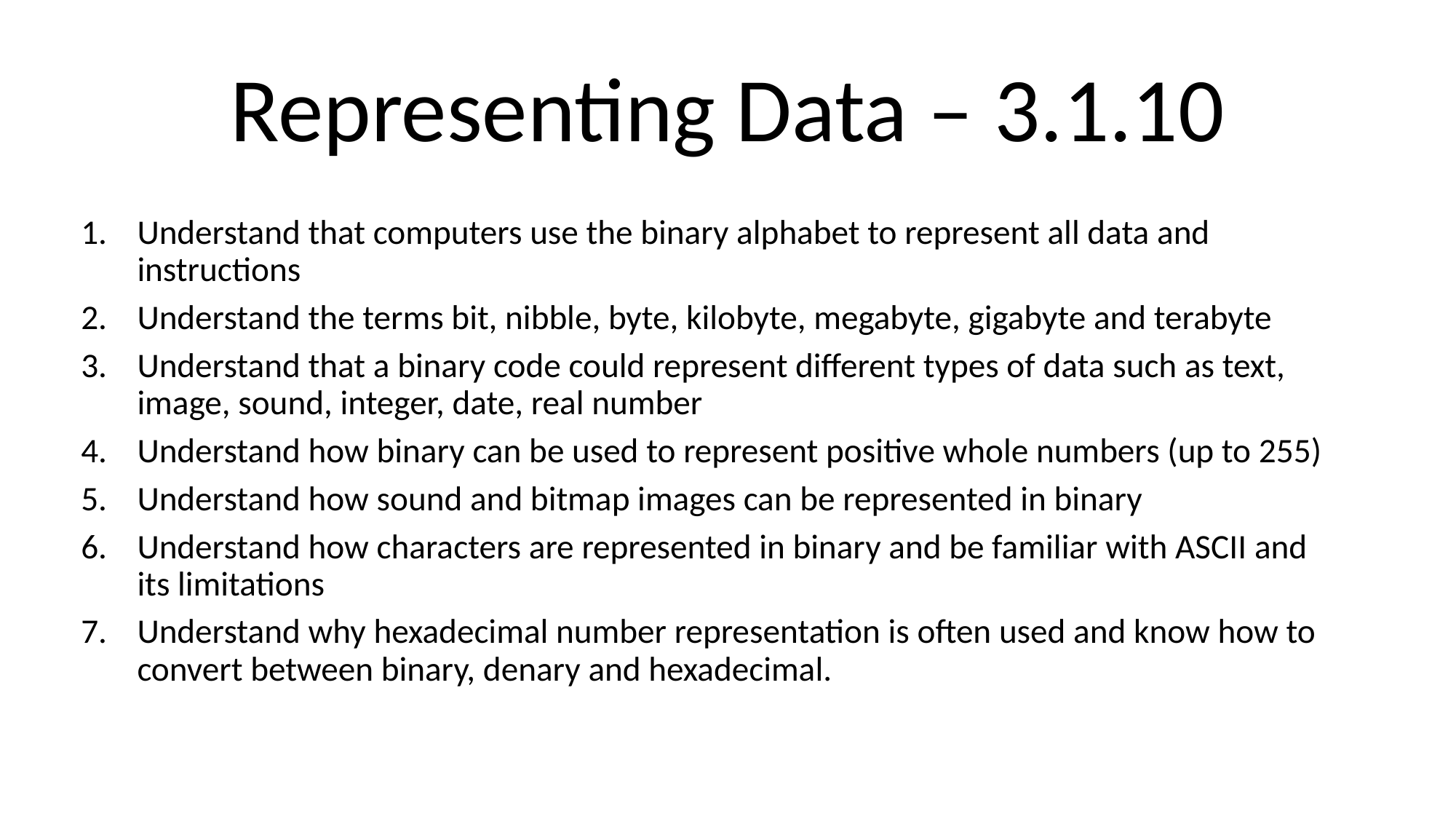

# Representing Data – 3.1.10
Understand that computers use the binary alphabet to represent all data and instructions
Understand the terms bit, nibble, byte, kilobyte, megabyte, gigabyte and terabyte
Understand that a binary code could represent different types of data such as text, image, sound, integer, date, real number
Understand how binary can be used to represent positive whole numbers (up to 255)
Understand how sound and bitmap images can be represented in binary
Understand how characters are represented in binary and be familiar with ASCII and its limitations
Understand why hexadecimal number representation is often used and know how to convert between binary, denary and hexadecimal.